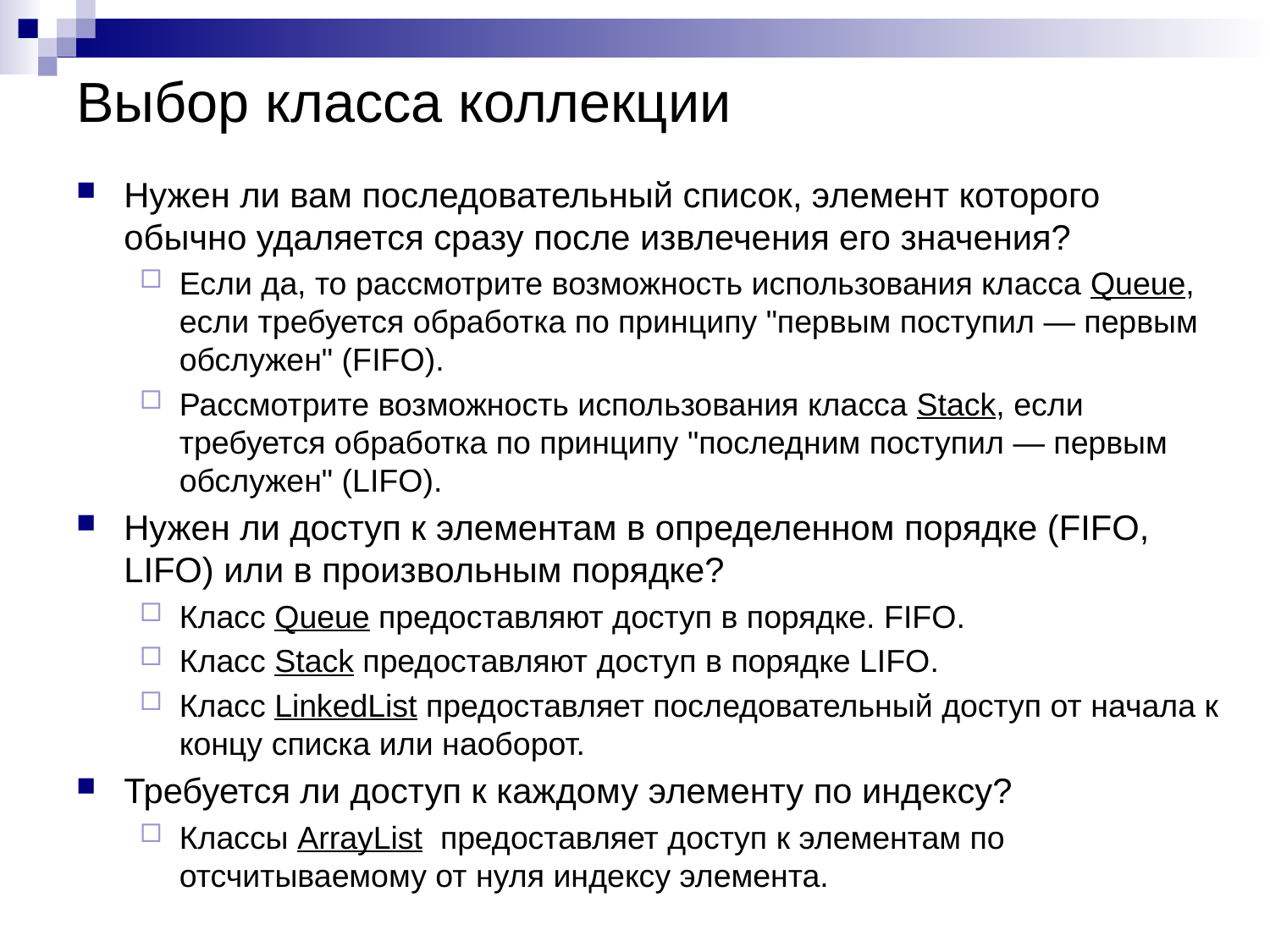

# Выбор класса коллекции
Нужен ли вам последовательный список, элемент которого обычно удаляется сразу после извлечения его значения?
Если да, то рассмотрите возможность использования класса Queue, если требуется обработка по принципу "первым поступил — первым обслужен" (FIFO).
Рассмотрите возможность использования класса Stack, если требуется обработка по принципу "последним поступил — первым обслужен" (LIFO).
Нужен ли доступ к элементам в определенном порядке (FIFO, LIFO) или в произвольным порядке?
Класс Queue предоставляют доступ в порядке. FIFO.
Класс Stack предоставляют доступ в порядке LIFO.
Класс LinkedList предоставляет последовательный доступ от начала к концу списка или наоборот.
Требуется ли доступ к каждому элементу по индексу?
Классы ArrayList  предоставляет доступ к элементам по отсчитываемому от нуля индексу элемента.